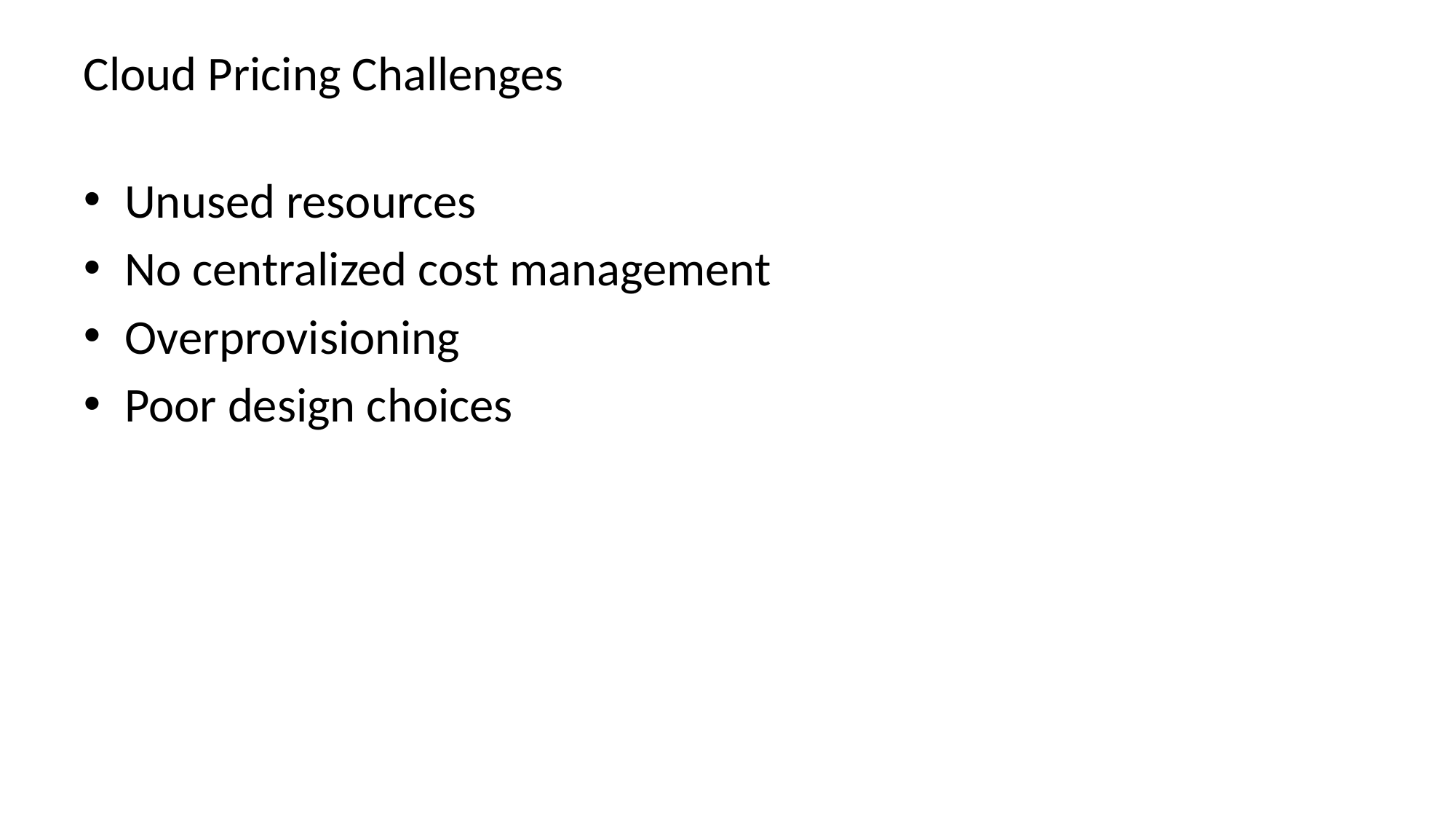

# Cloud Pricing Challenges
Unused resources
No centralized cost management
Overprovisioning
Poor design choices